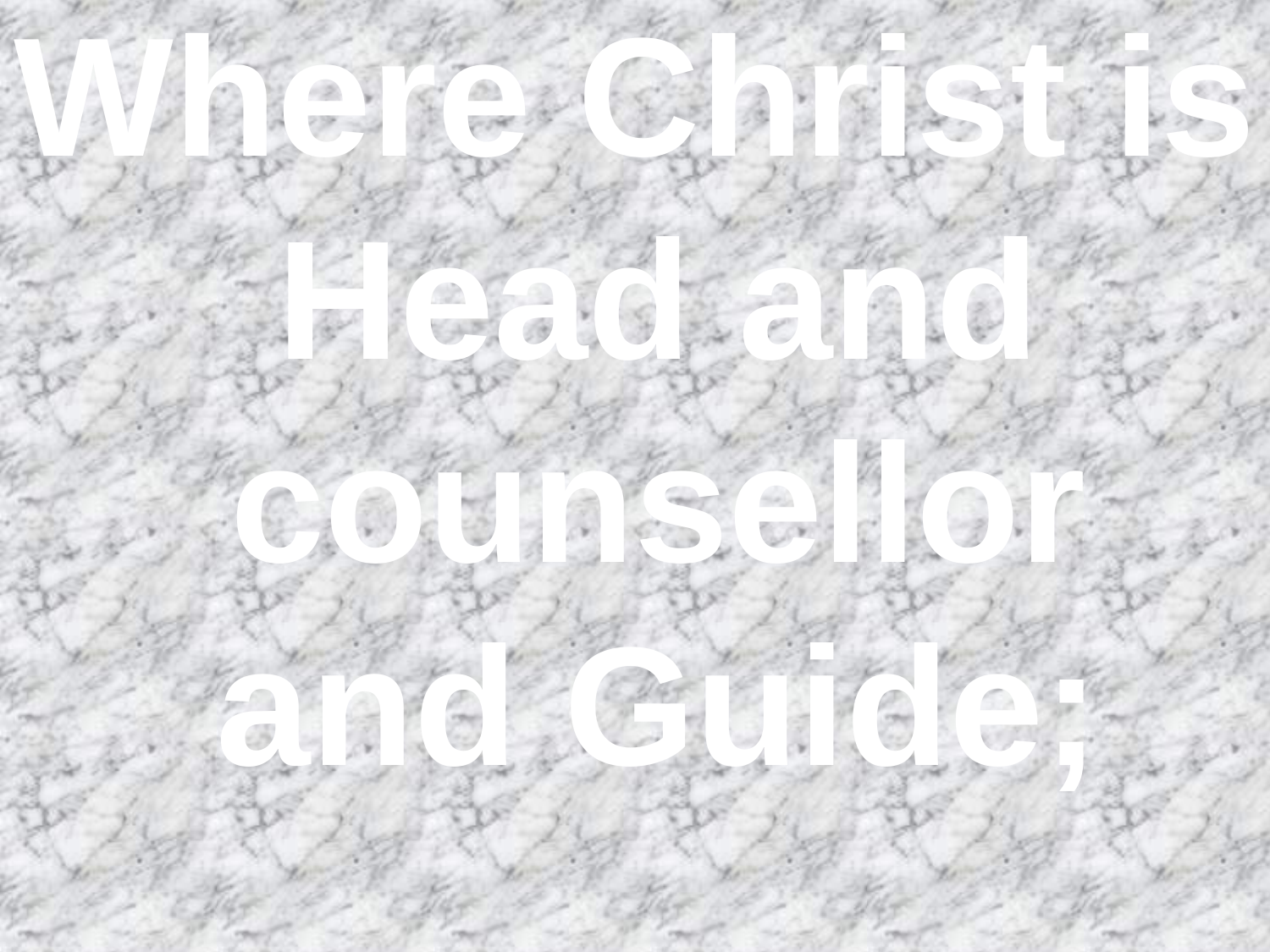

Where Christ is Head and counsellor and Guide;